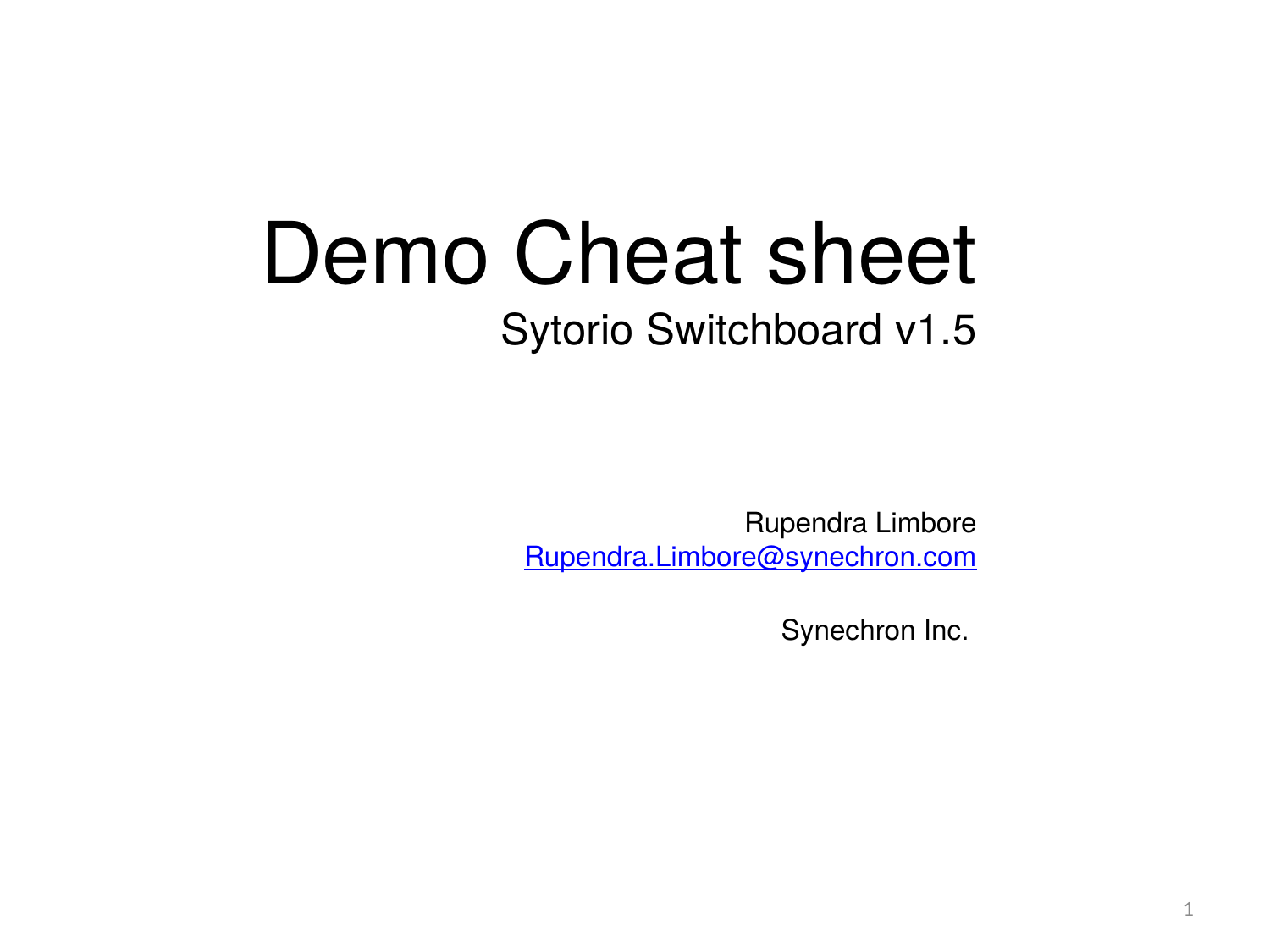

Demo Cheat sheet
Sytorio Switchboard v1.5

Rupendra Limbore
Rupendra.Limbore@synechron.com

Synechron Inc.
1